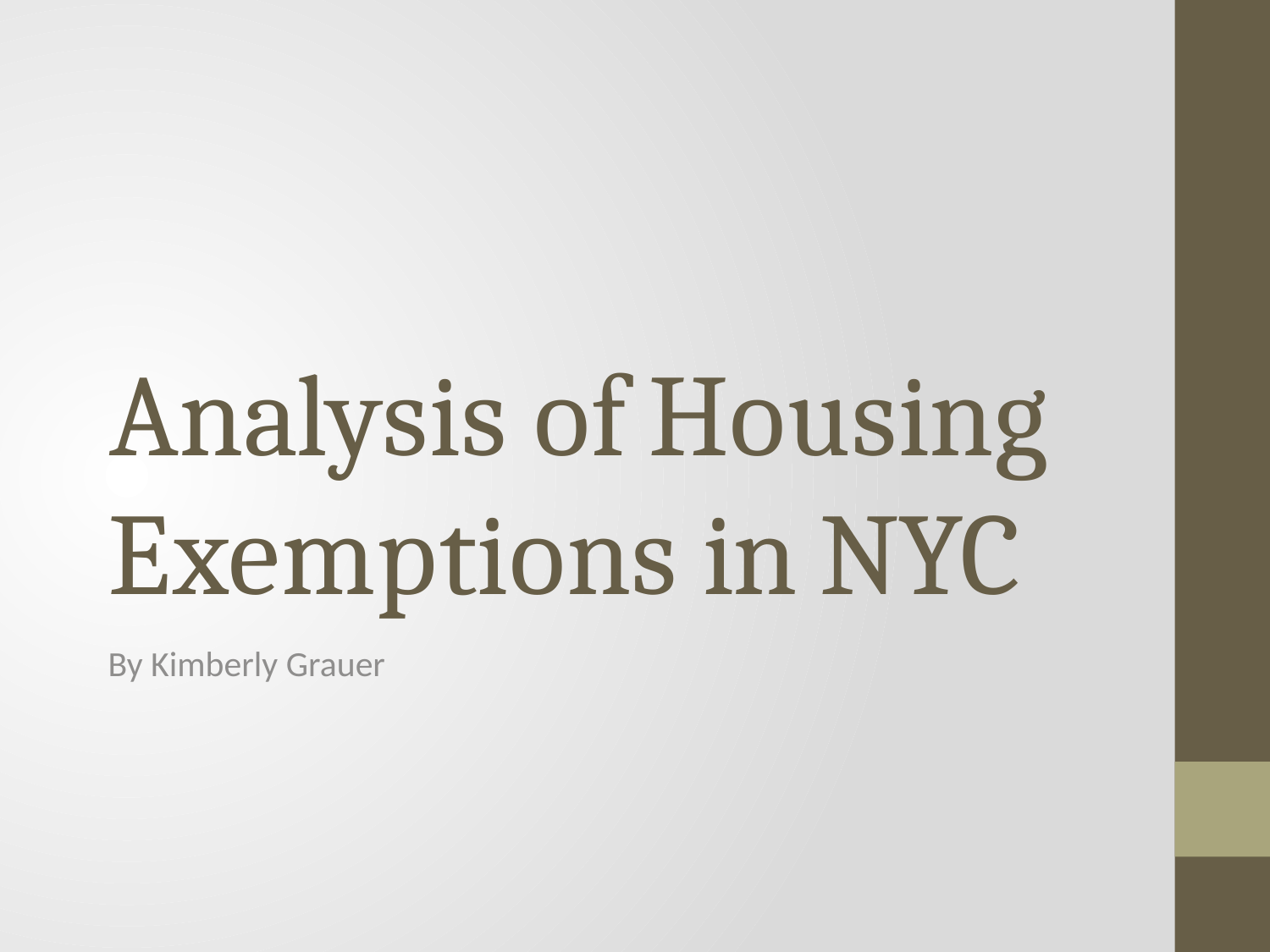

# Analysis of Housing Exemptions in NYC
By Kimberly Grauer